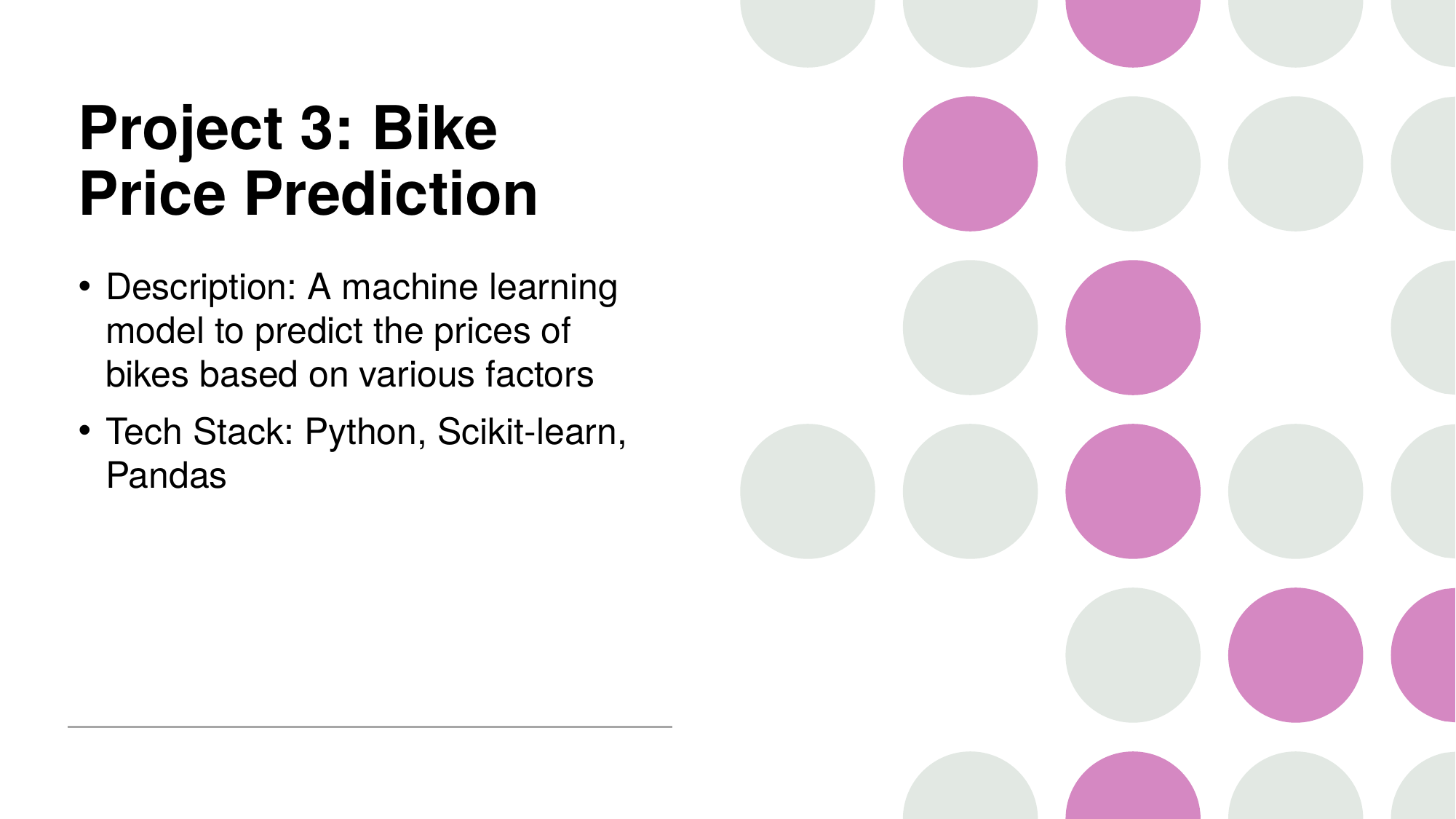

# Project 3: Bike Price Prediction
Description: A machine learning model to predict the prices of bikes based on various factors
Tech Stack: Python, Scikit-learn, Pandas